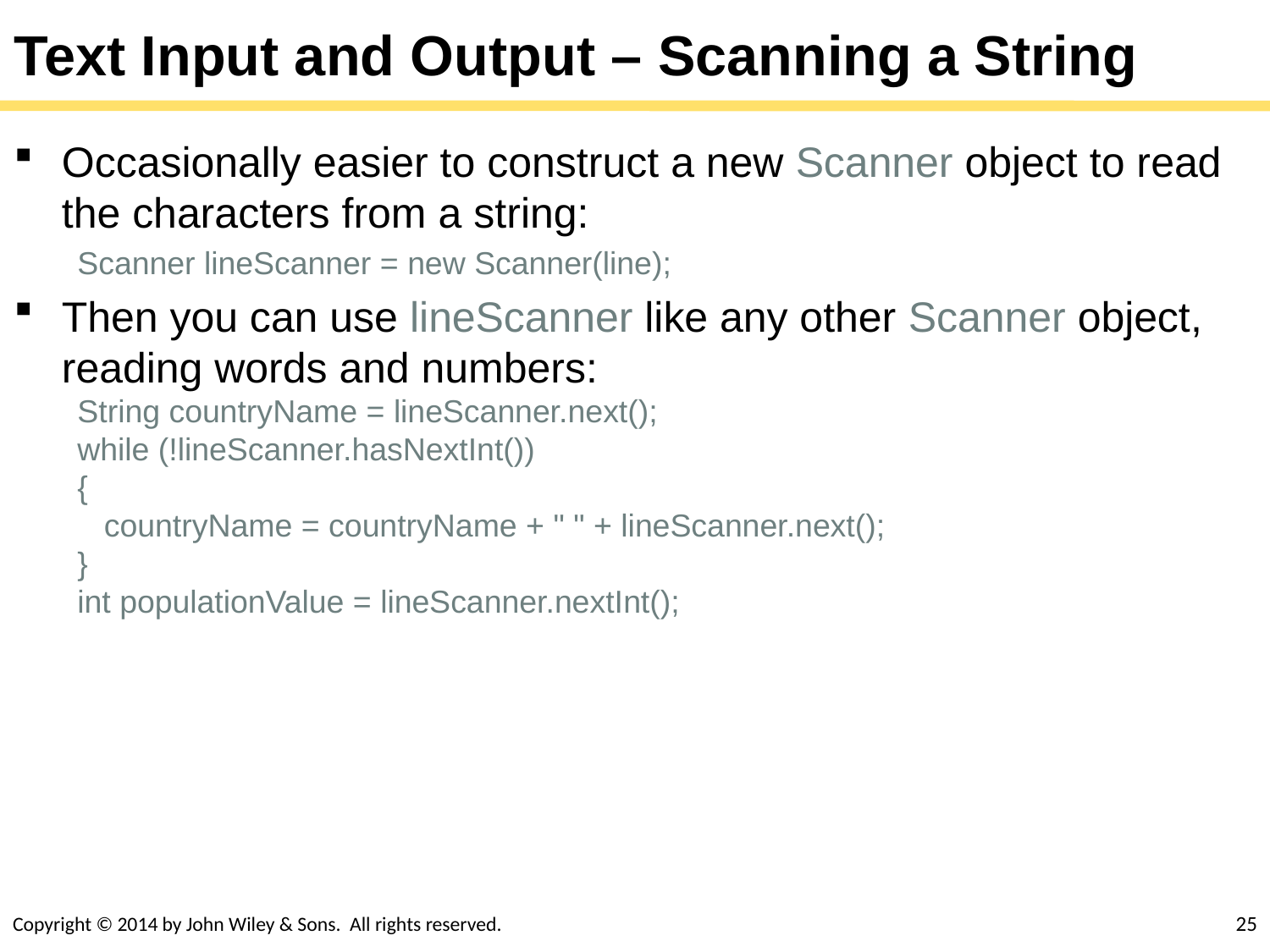

# Text Input and Output – Scanning a String
Occasionally easier to construct a new Scanner object to read the characters from a string:
Scanner lineScanner = new Scanner(line);
Then you can use lineScanner like any other Scanner object, reading words and numbers:
String countryName = lineScanner.next();
while (!lineScanner.hasNextInt())
{
   countryName = countryName + " " + lineScanner.next();
}
int populationValue = lineScanner.nextInt();